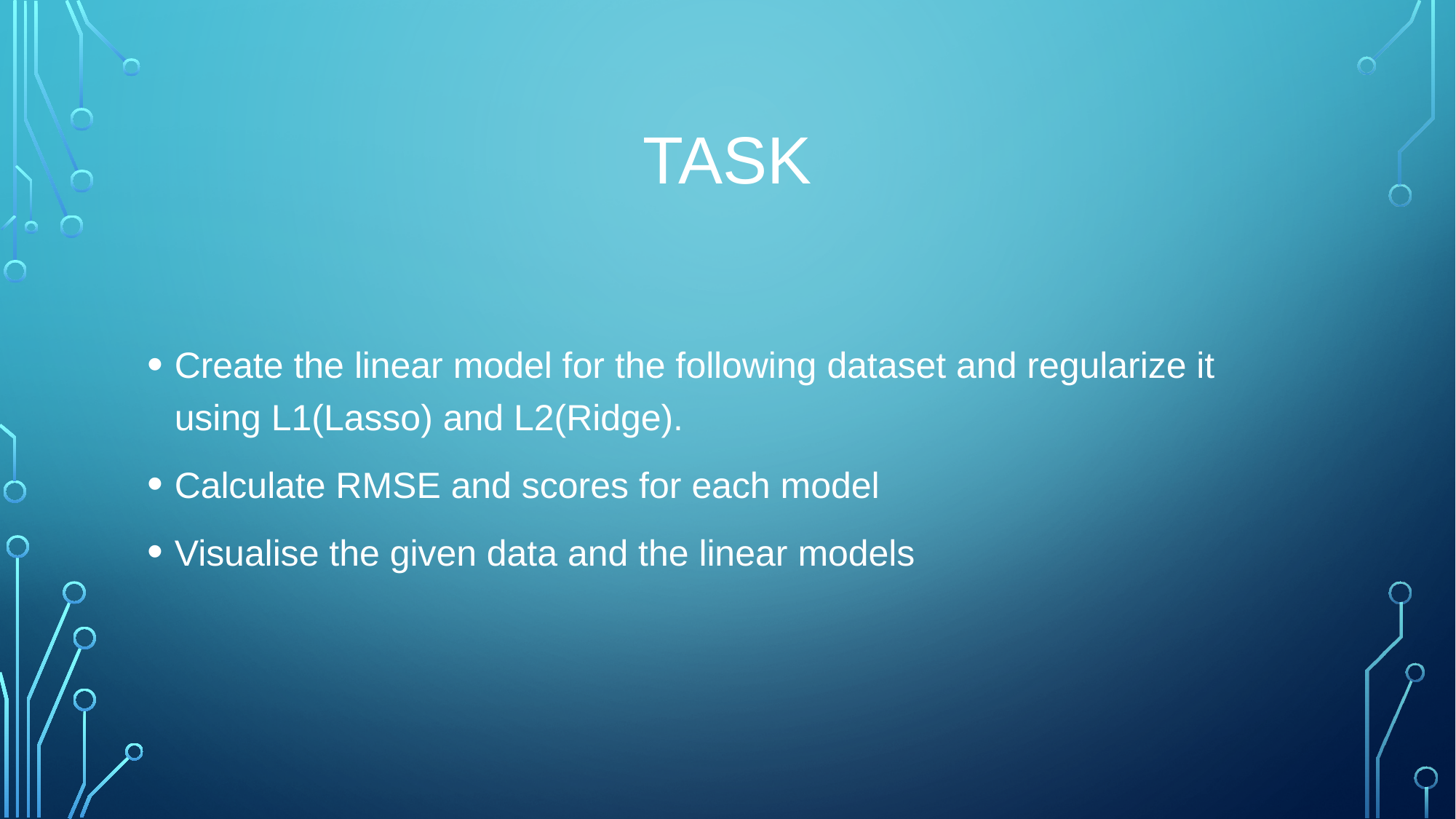

# TASK

Create the linear model for the following dataset and regularize it using L1(Lasso) and L2(Ridge).
Calculate RMSE and scores for each model
Visualise the given data and the linear models